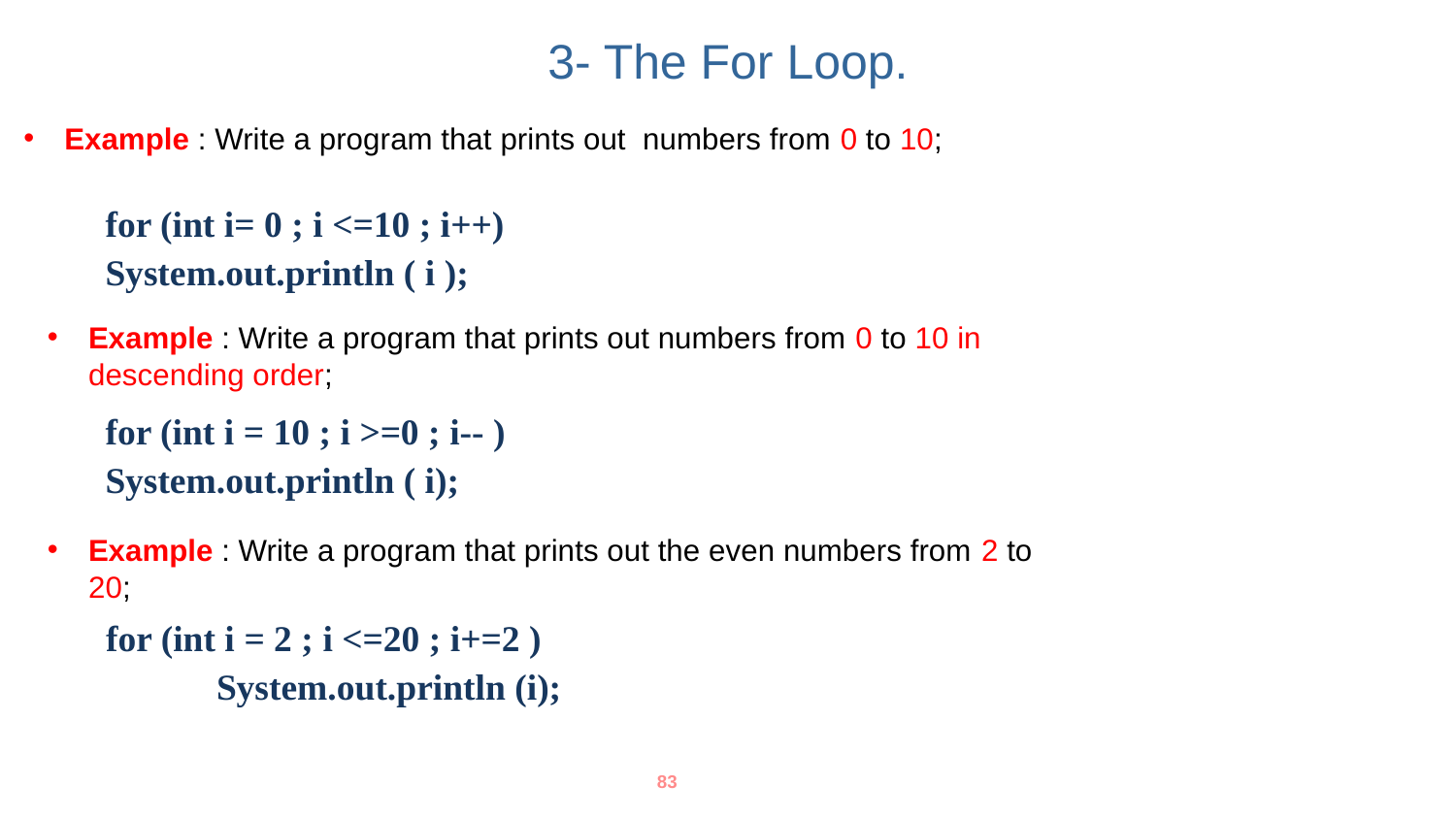

# 3- The For Loop.
Example : Write a program that prints out  numbers from 0 to 10;

for (int i= 0 ; i <=10 ; i++)
System.out.println ( i );
Example : Write a program that prints out numbers from 0 to 10 in descending order;

for (int i = 10 ; i >=0 ; i-- )
System.out.println ( i);
Example : Write a program that prints out the even numbers from 2 to 20;

for (int i = 2 ; i <=20 ; i+=2 )
            System.out.println (i);
83